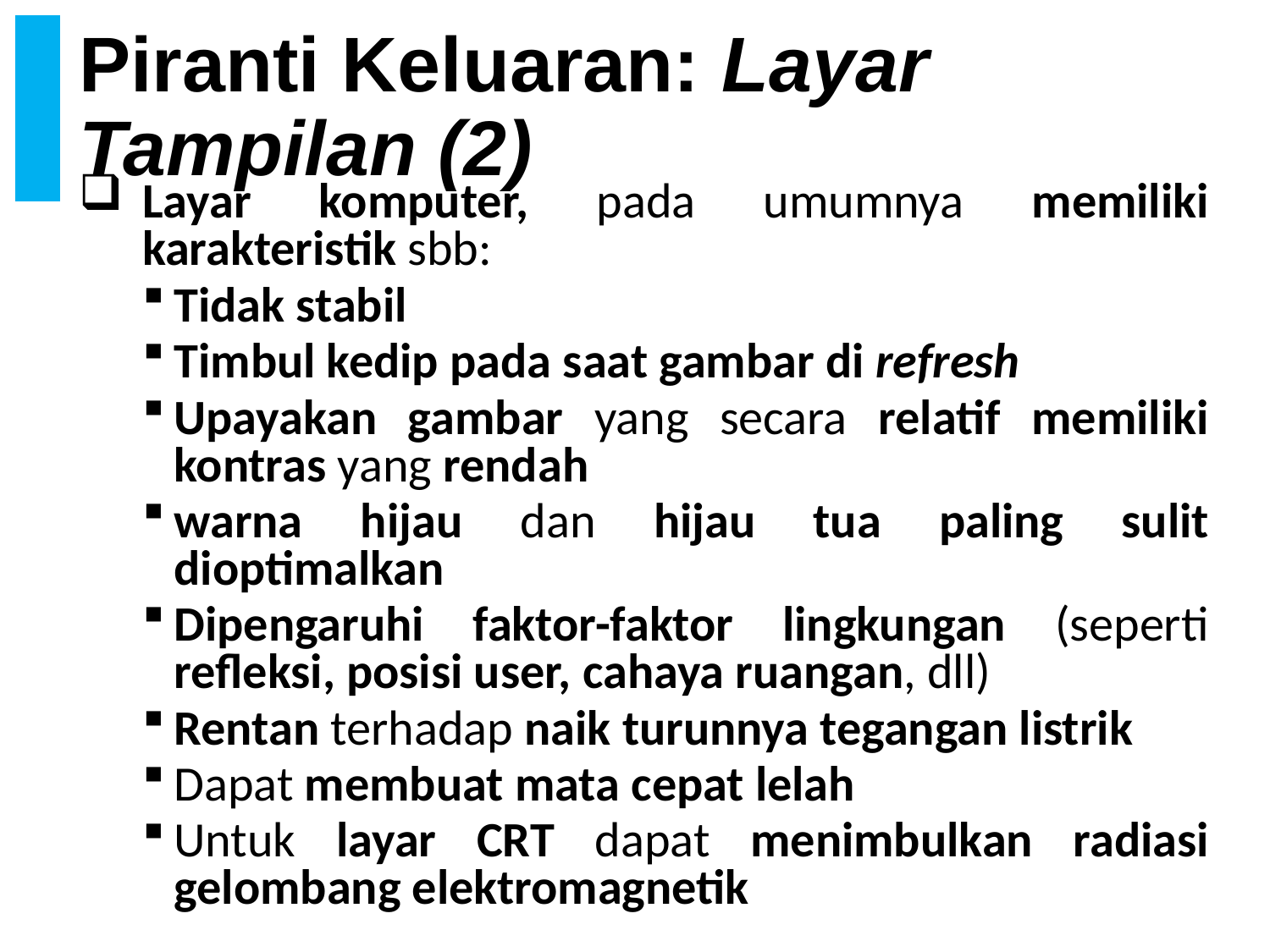

# Piranti Keluaran: Layar Tampilan (2)
Layar komputer, pada umumnya memiliki karakteristik sbb:
Tidak stabil
Timbul kedip pada saat gambar di refresh
Upayakan gambar yang secara relatif memiliki kontras yang rendah
warna hijau dan hijau tua paling sulit dioptimalkan
Dipengaruhi faktor-faktor lingkungan (seperti refleksi, posisi user, cahaya ruangan, dll)
Rentan terhadap naik turunnya tegangan listrik
Dapat membuat mata cepat lelah
Untuk layar CRT dapat menimbulkan radiasi gelombang elektromagnetik